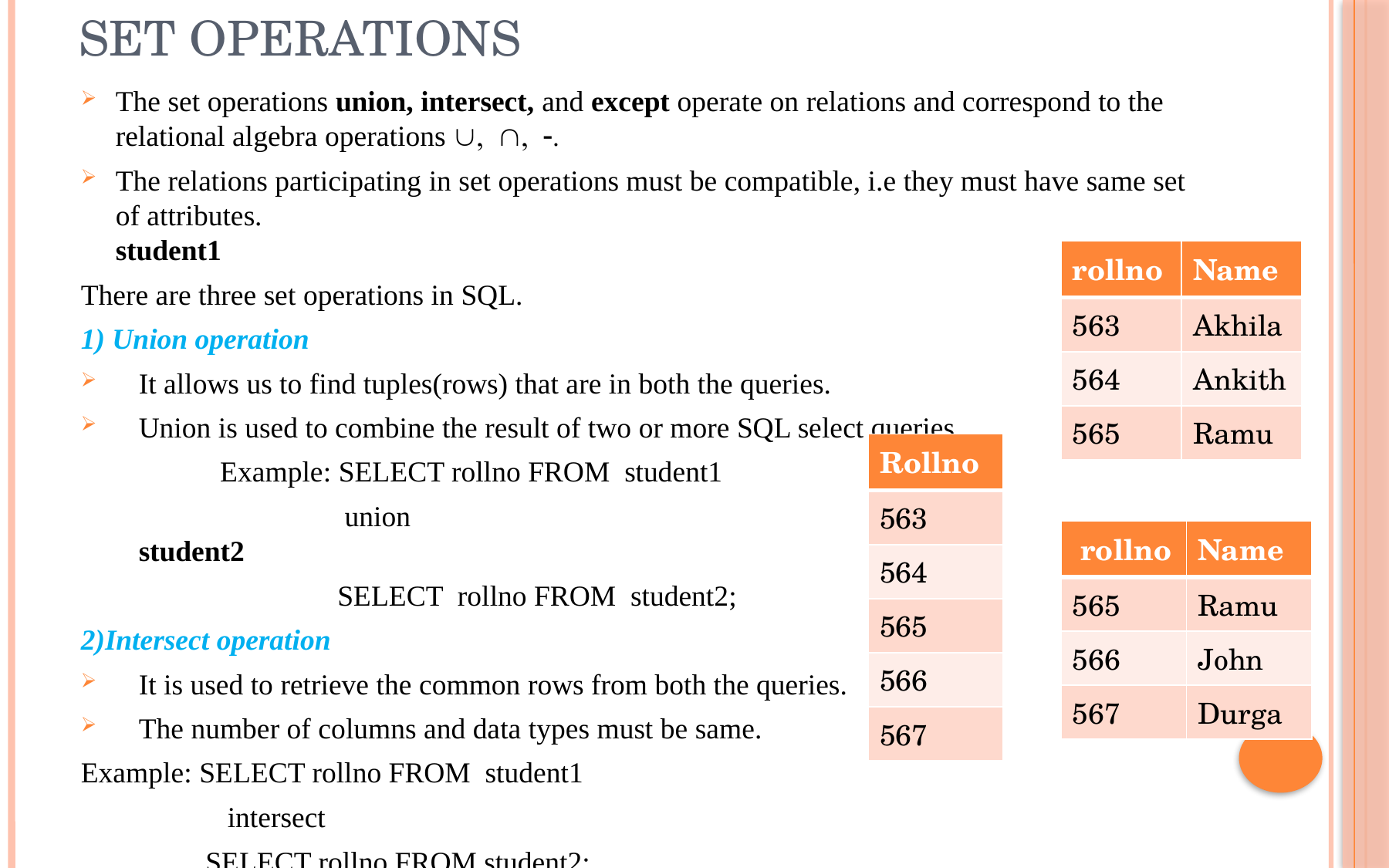

# Set Operations
The set operations union, intersect, and except operate on relations and correspond to the relational algebra operations ∪, ∩, −.
The relations participating in set operations must be compatible, i.e they must have same set of attributes.                                                                                                                 student1
There are three set operations in SQL.
1) Union operation
It allows us to find tuples(rows) that are in both the queries.
Union is used to combine the result of two or more SQL select queries.
                   Example: SELECT rollno FROM  student1
                                    union                                                                                             student2
                                   SELECT  rollno FROM  student2;
2)Intersect operation
It is used to retrieve the common rows from both the queries.
The number of columns and data types must be same.
Example: SELECT rollno FROM  student1
                    intersect
                 SELECT rollno FROM student2;

| rollno | Name |
| --- | --- |
| 563 | Akhila |
| 564 | Ankith |
| 565 | Ramu |
| Rollno |
| --- |
| 563 |
| 564 |
| 565 |
| 566 |
| 567 |
| rollno | Name |
| --- | --- |
| 565 | Ramu |
| 566 | John |
| 567 | Durga |